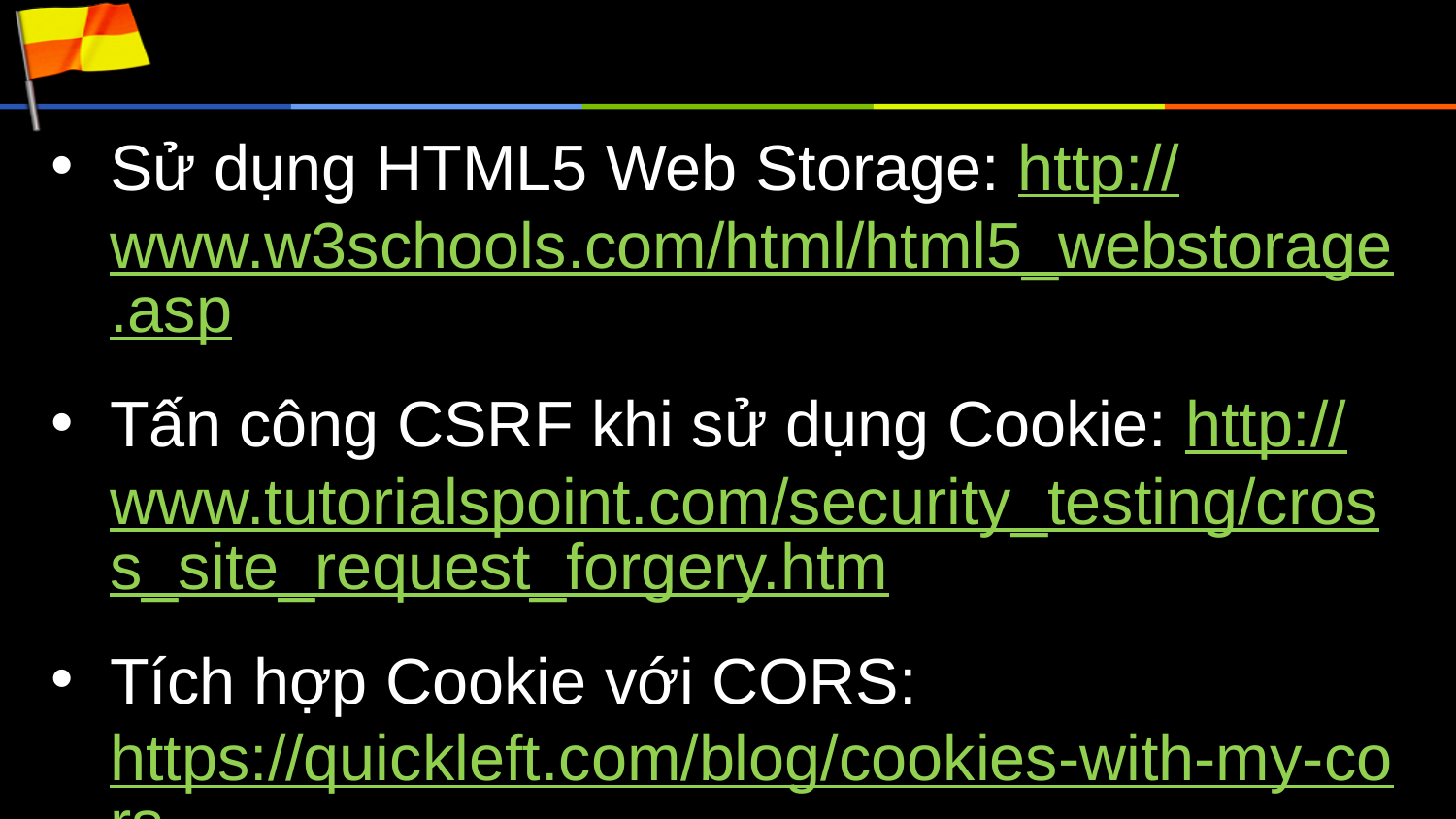

#
Sử dụng HTML5 Web Storage: http://www.w3schools.com/html/html5_webstorage.asp
Tấn công CSRF khi sử dụng Cookie: http://www.tutorialspoint.com/security_testing/cross_site_request_forgery.htm
Tích hợp Cookie với CORS: https://quickleft.com/blog/cookies-with-my-cors/